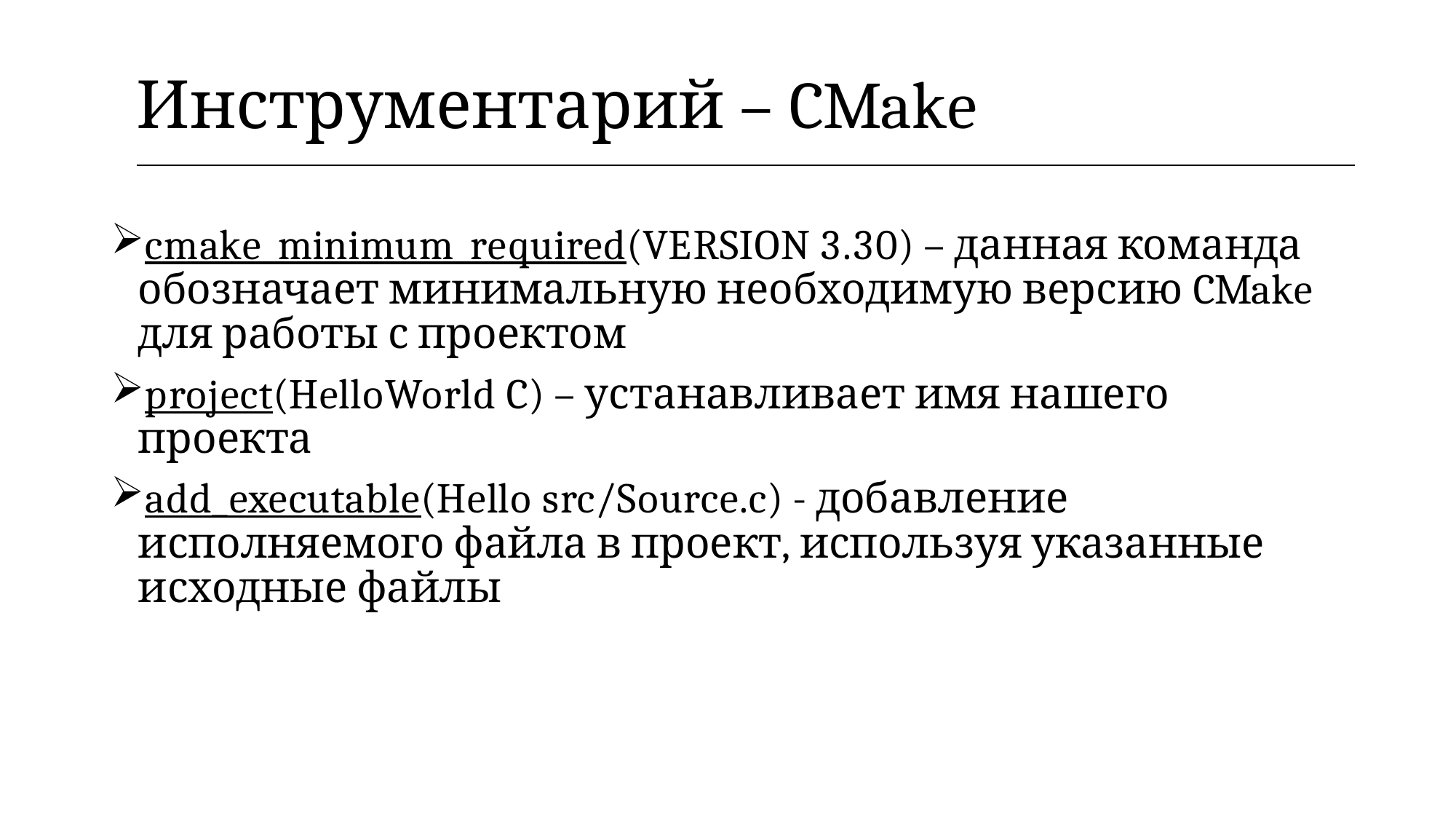

| Инструментарий – CMake |
| --- |
cmake_minimum_required(VERSION 3.30) – данная команда обозначает минимальную необходимую версию CMake для работы с проектом
project(HelloWorld C) – устанавливает имя нашего проекта
add_executable(Hello src/Source.c) - добавление исполняемого файла в проект, используя указанные исходные файлы